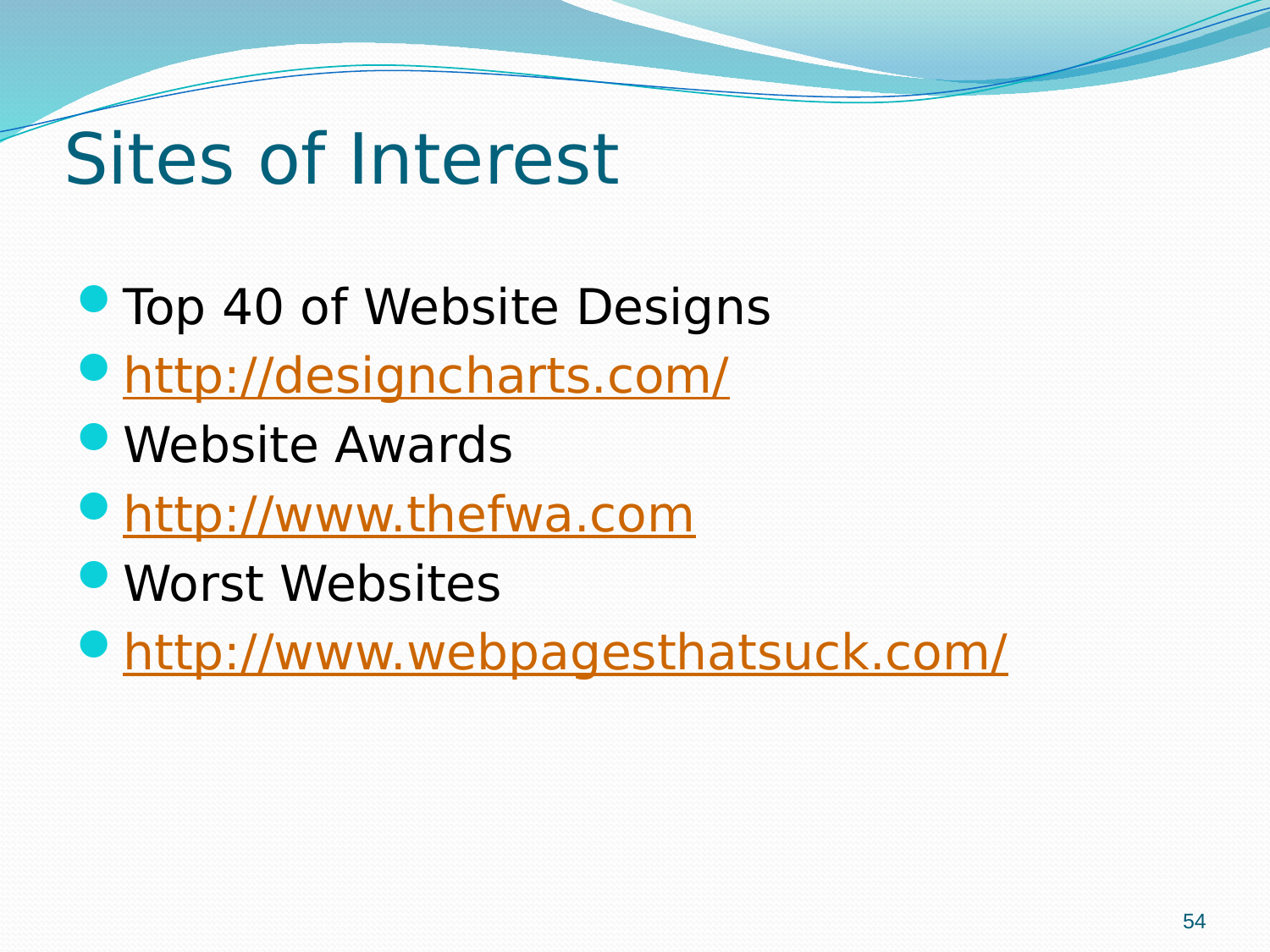

# Sites of Interest
Top 40 of Website Designs
http://designcharts.com/
Website Awards
http://www.thefwa.com
Worst Websites
http://www.webpagesthatsuck.com/
54